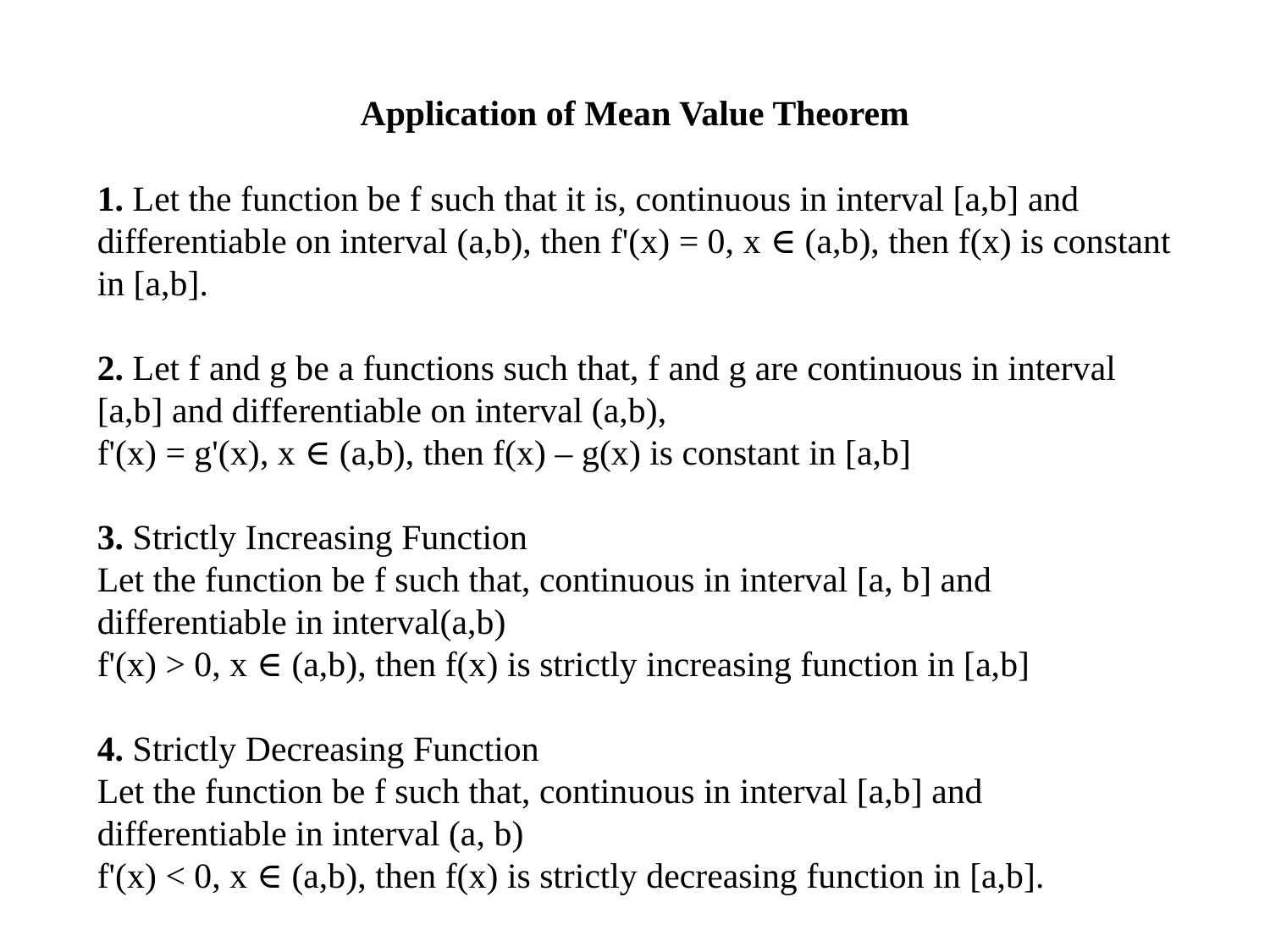

Application of Mean Value Theorem

1. Let the function be f such that it is, continuous in interval [a,b] and differentiable on interval (a,b), then f'(x) = 0, x ∈ (a,b), then f(x) is constant in [a,b].

2. Let f and g be a functions such that, f and g are continuous in interval [a,b] and differentiable on interval (a,b),
f'(x) = g'(x), x ∈ (a,b), then f(x) – g(x) is constant in [a,b]

3. Strictly Increasing Function
Let the function be f such that, continuous in interval [a, b] and differentiable in interval(a,b)
f'(x) > 0, x ∈ (a,b), then f(x) is strictly increasing function in [a,b]

4. Strictly Decreasing Function
Let the function be f such that, continuous in interval [a,b] and differentiable in interval (a, b)
f'(x) < 0, x ∈ (a,b), then f(x) is strictly decreasing function in [a,b].